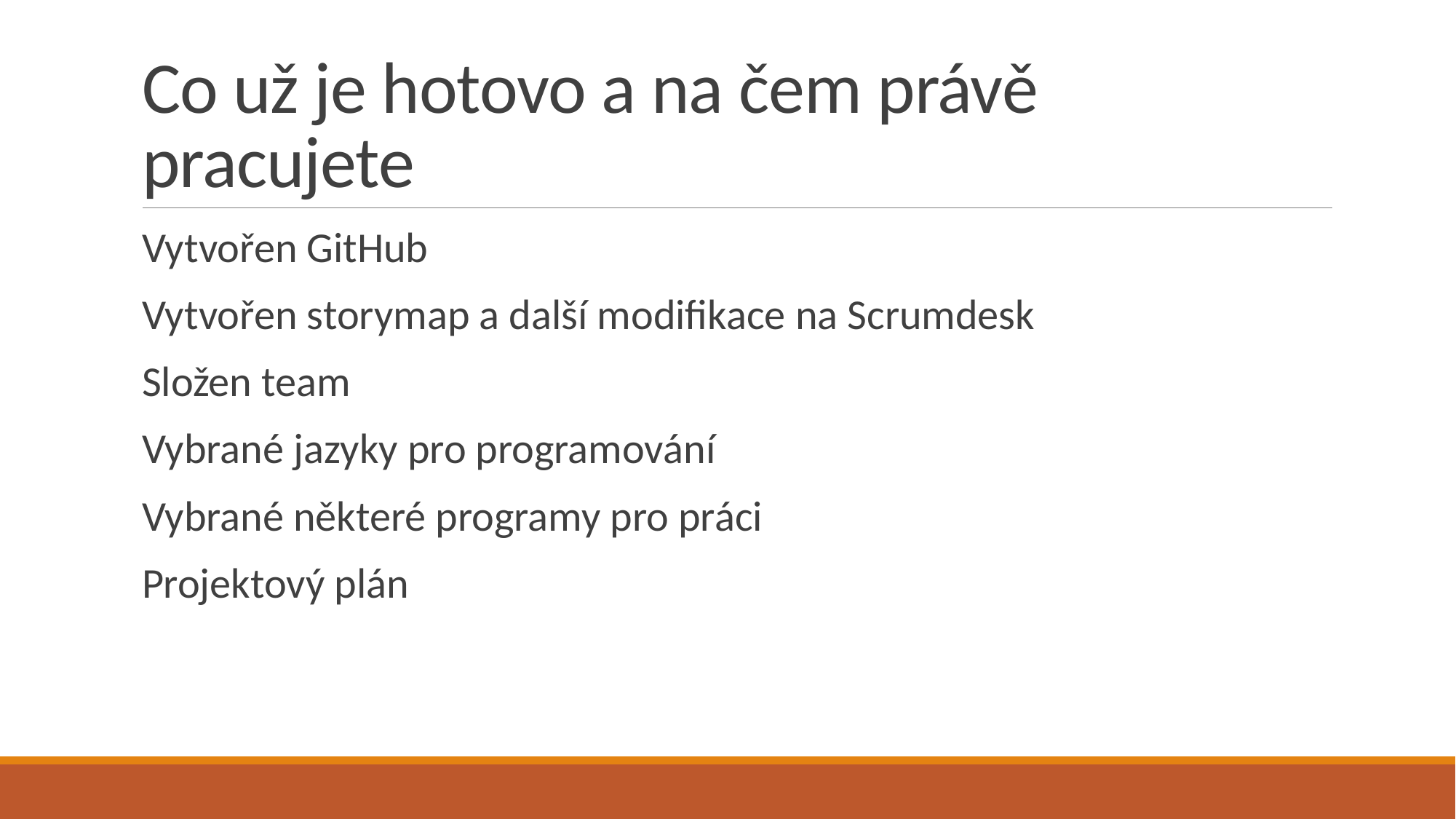

# Co už je hotovo a na čem právě pracujete
Vytvořen GitHub
Vytvořen storymap a další modifikace na Scrumdesk
Složen team
Vybrané jazyky pro programování
Vybrané některé programy pro práci
Projektový plán